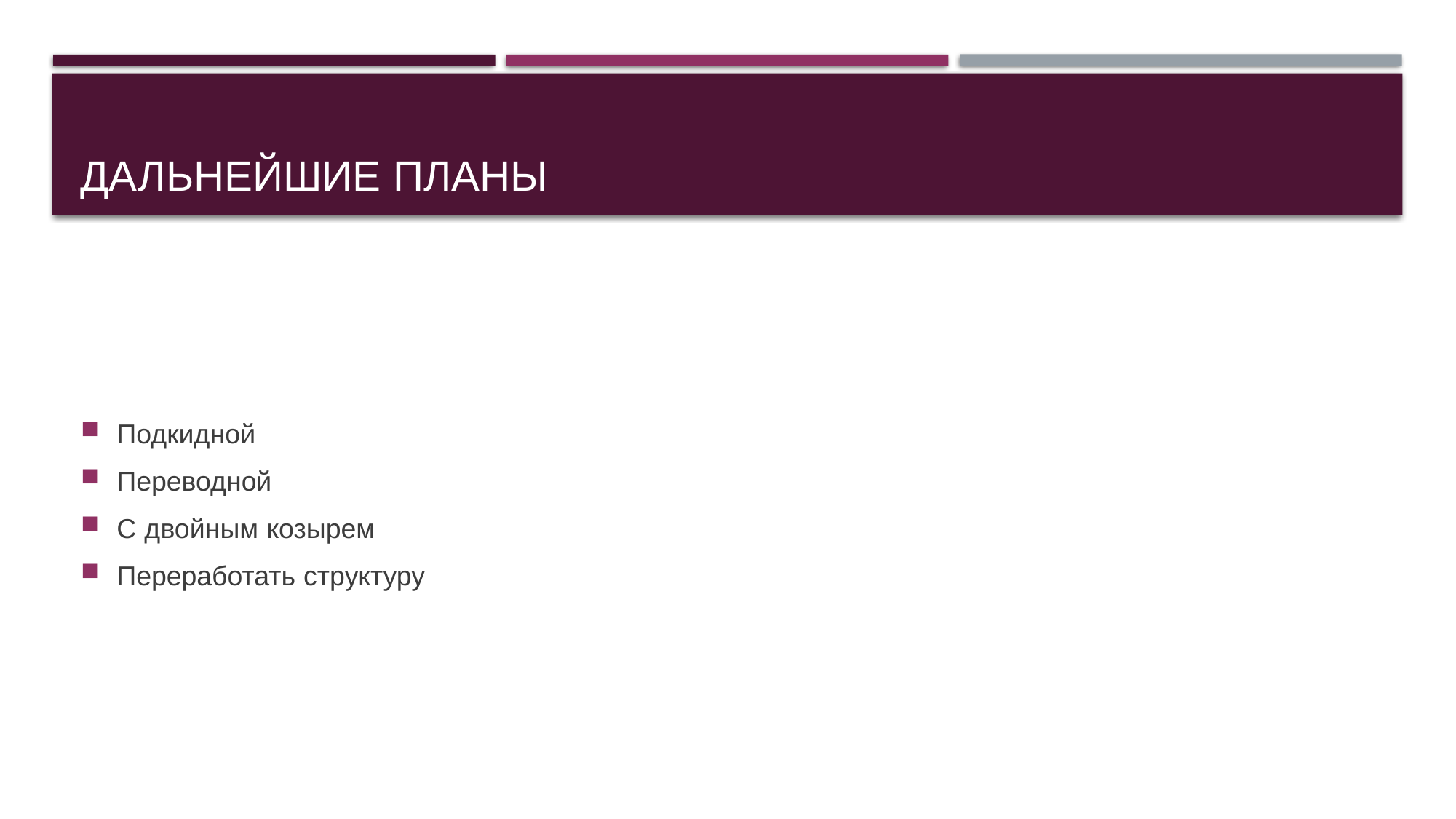

# Дальнейшие планы

Подкидной
Переводной
С двойным козырем
Переработать структуру